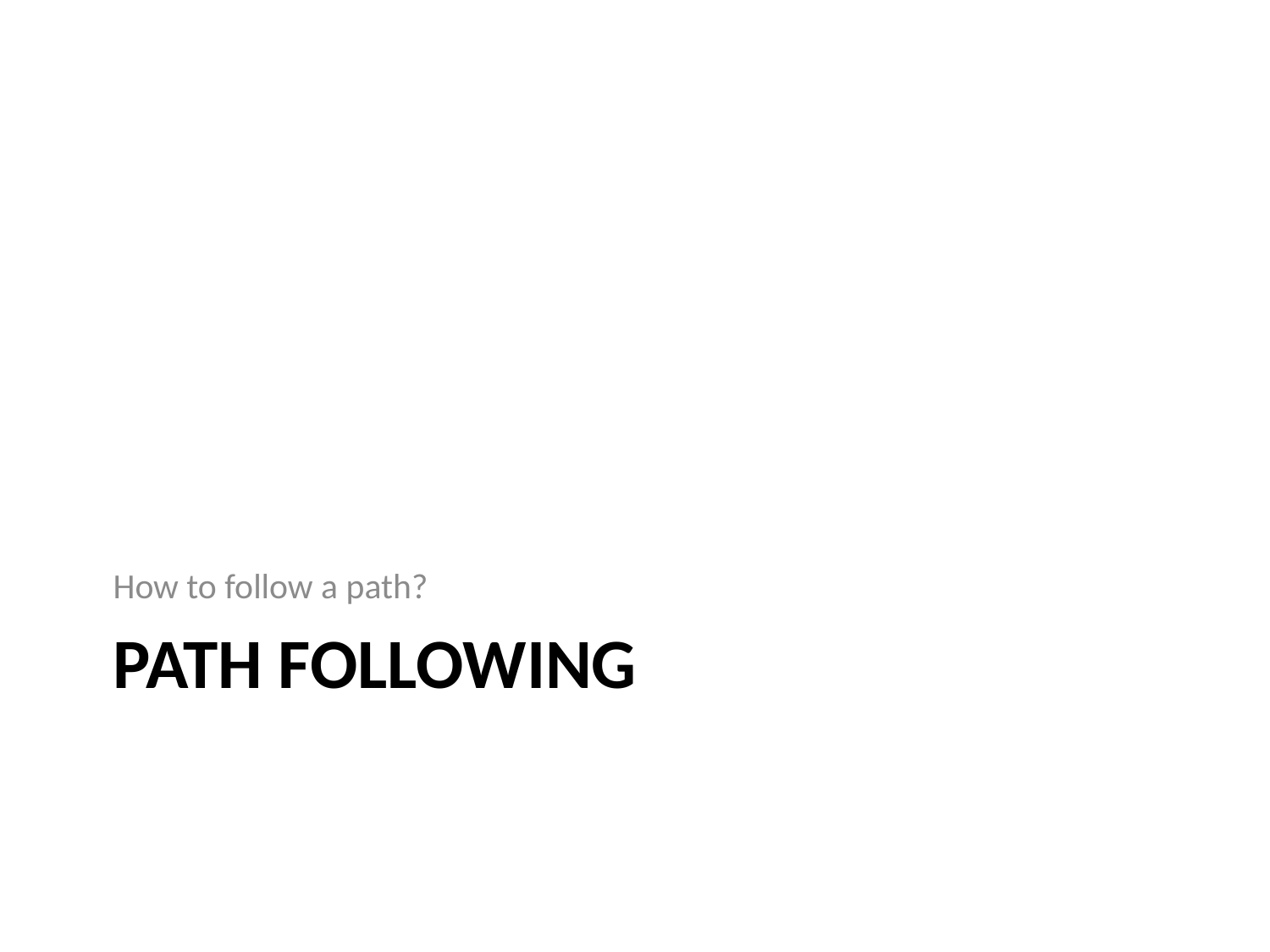

How to follow a path?
# PATH FOLLOWING